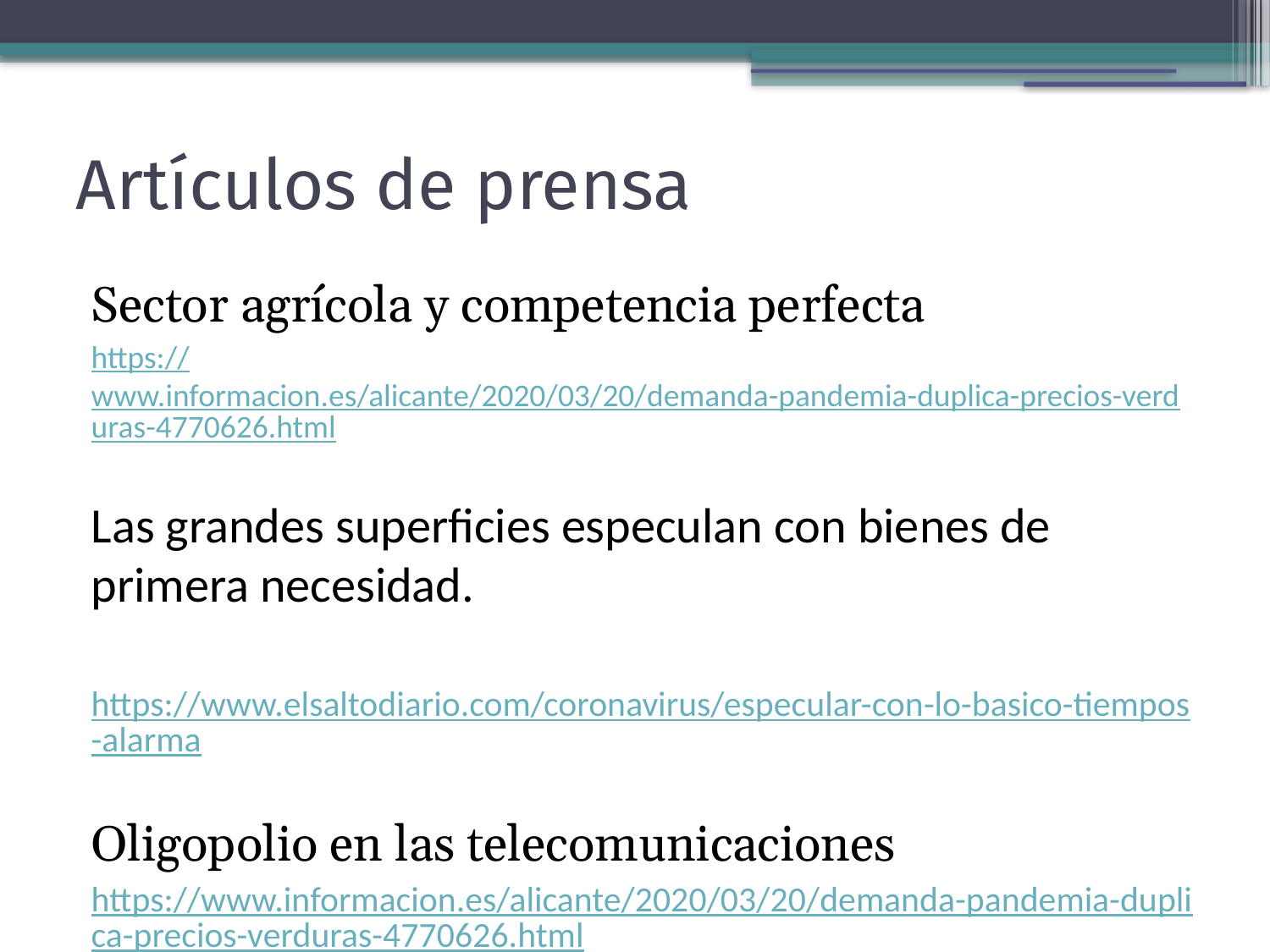

Artículos de prensa
Sector agrícola y competencia perfecta
https://www.informacion.es/alicante/2020/03/20/demanda-pandemia-duplica-precios-verduras-4770626.html

Las grandes superficies especulan con bienes de primera necesidad.

https://www.elsaltodiario.com/coronavirus/especular-con-lo-basico-tiempos-alarma

Oligopolio en las telecomunicaciones
https://www.informacion.es/alicante/2020/03/20/demanda-pandemia-duplica-precios-verduras-4770626.html